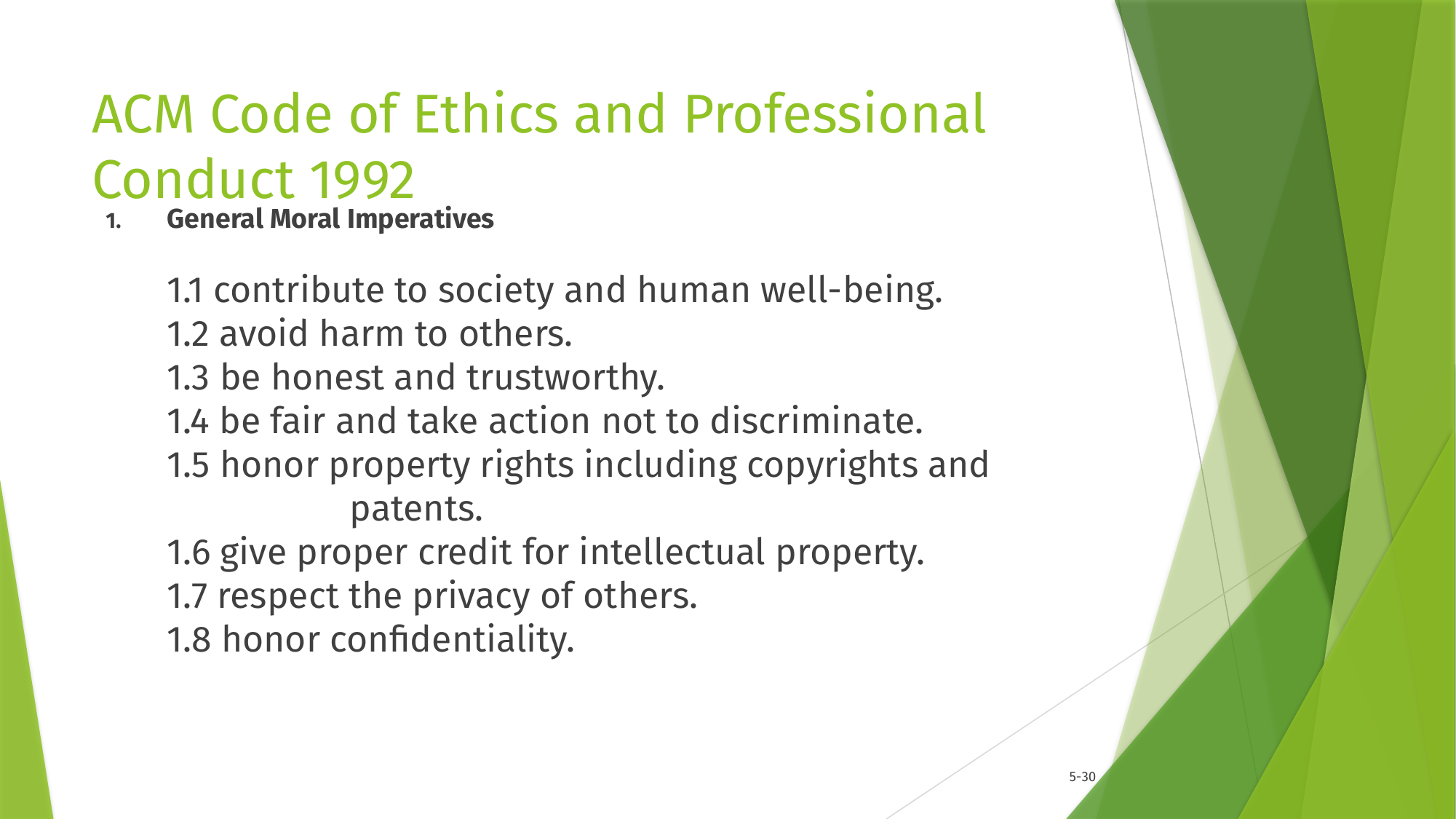

# ACM Code of Ethics and Professional Conduct 1992
General Moral Imperatives
1.1 contribute to society and human well-being.
1.2 avoid harm to others.
1.3 be honest and trustworthy.
1.4 be fair and take action not to discriminate.
1.5 honor property rights including copyrights and                              patents.
1.6 give proper credit for intellectual property.
1.7 respect the privacy of others.
1.8 honor confidentiality.
				5-30